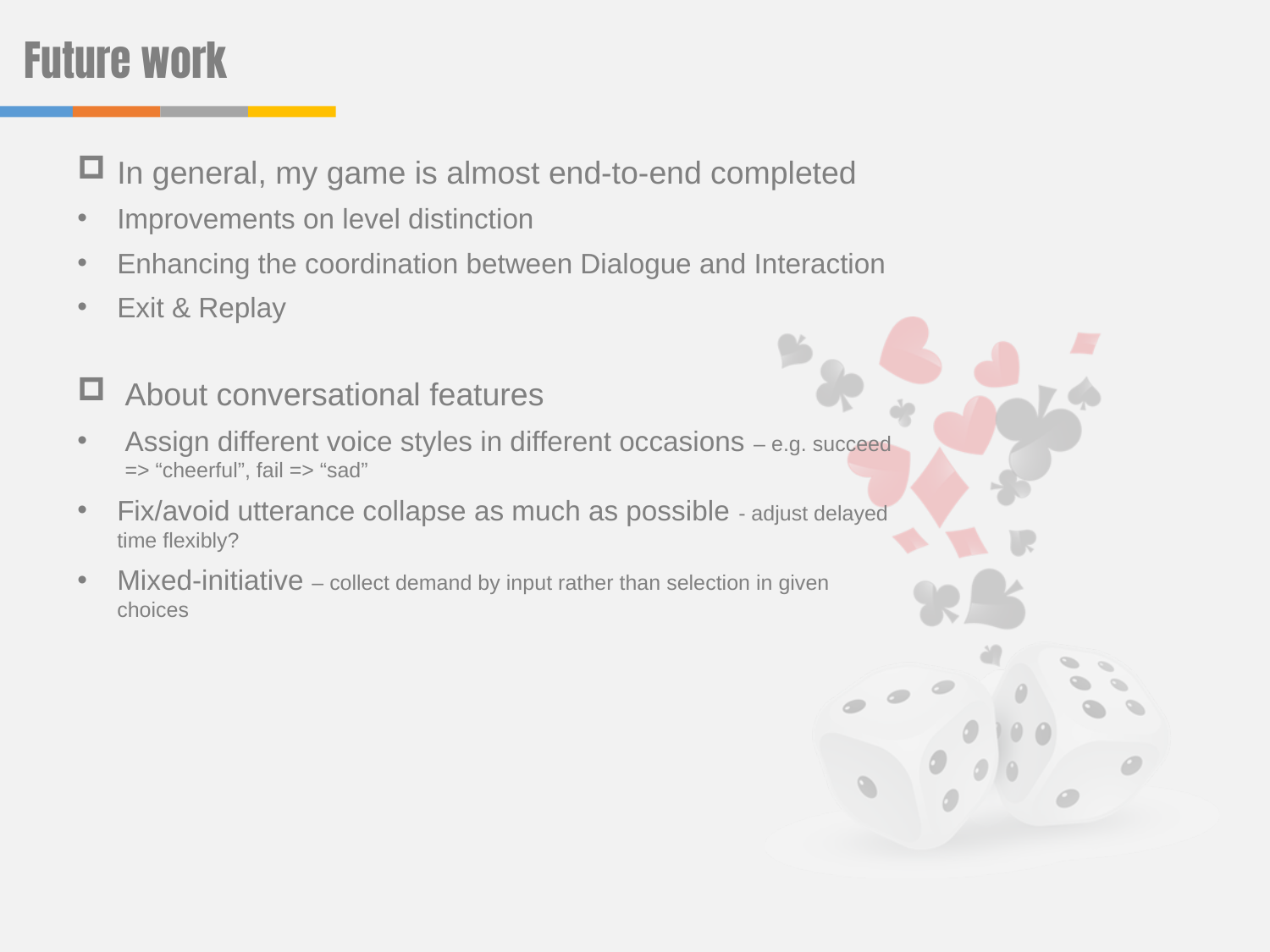

Future work

In general, my game is almost end-to-end completed
Improvements on level distinction
Enhancing the coordination between Dialogue and Interaction
Exit & Replay

About conversational features
Assign different voice styles in different occasions – e.g. succeed => “cheerful”, fail => “sad”
Fix/avoid utterance collapse as much as possible - adjust delayed time flexibly?
Mixed-initiative – collect demand by input rather than selection in given choices